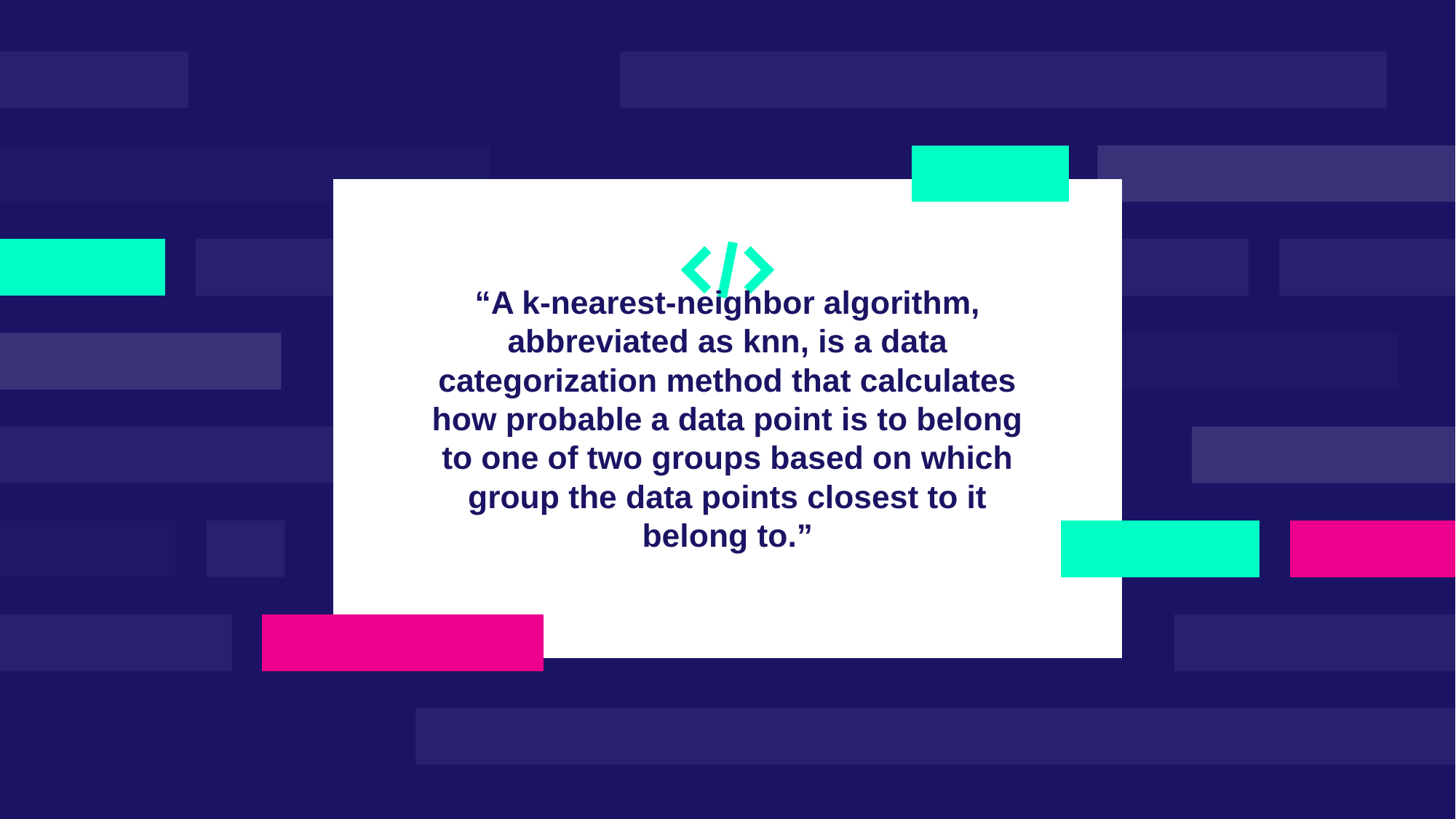

“A k-nearest-neighbor algorithm, abbreviated as knn, is a data categorization method that calculates how probable a data point is to belong to one of two groups based on which group the data points closest to it belong to.”